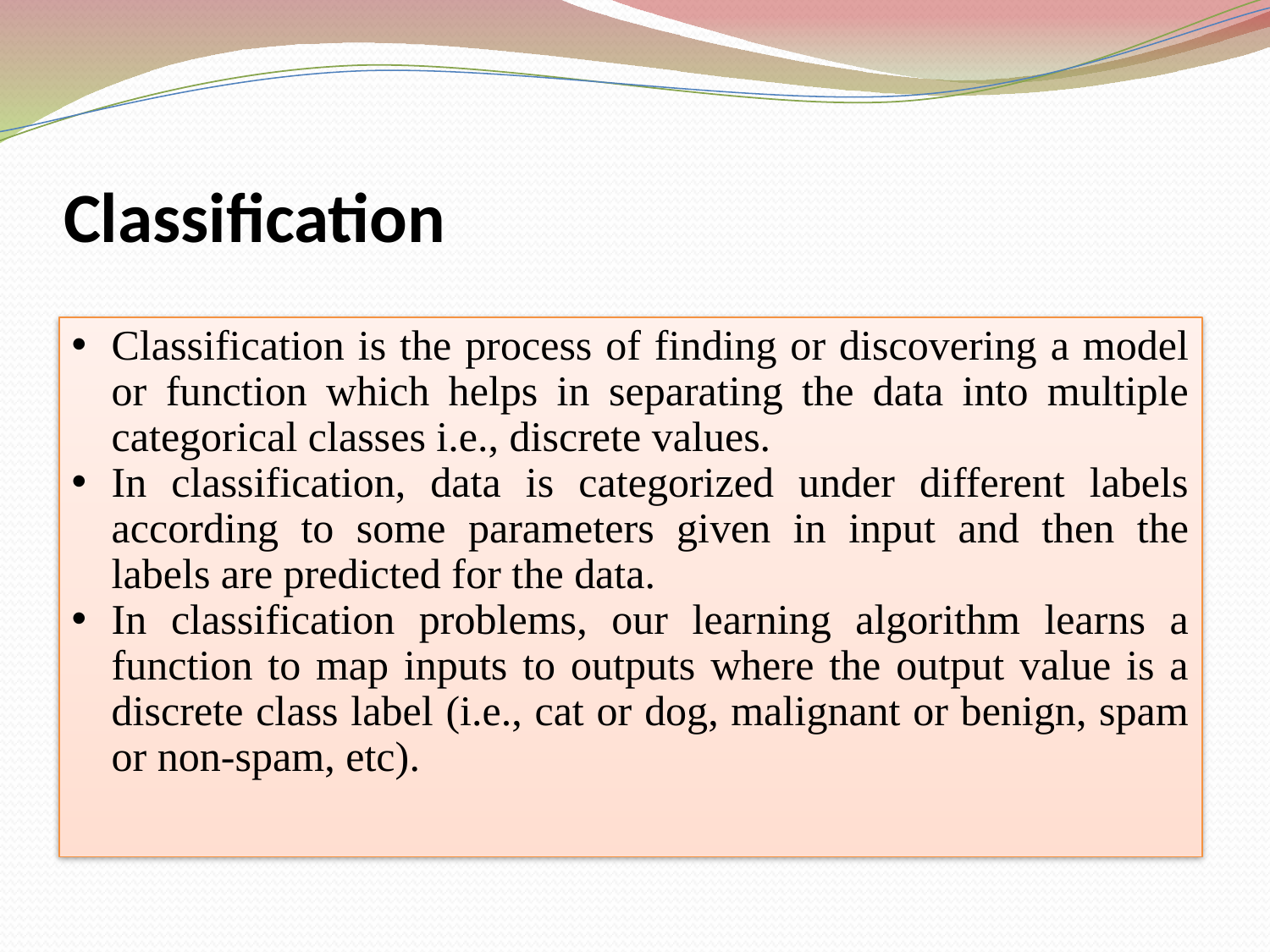

# Classification
Classification is the process of finding or discovering a model or function which helps in separating the data into multiple categorical classes i.e., discrete values.
In classification, data is categorized under different labels according to some parameters given in input and then the labels are predicted for the data.
In classification problems, our learning algorithm learns a function to map inputs to outputs where the output value is a discrete class label (i.e., cat or dog, malignant or benign, spam or non-spam, etc).